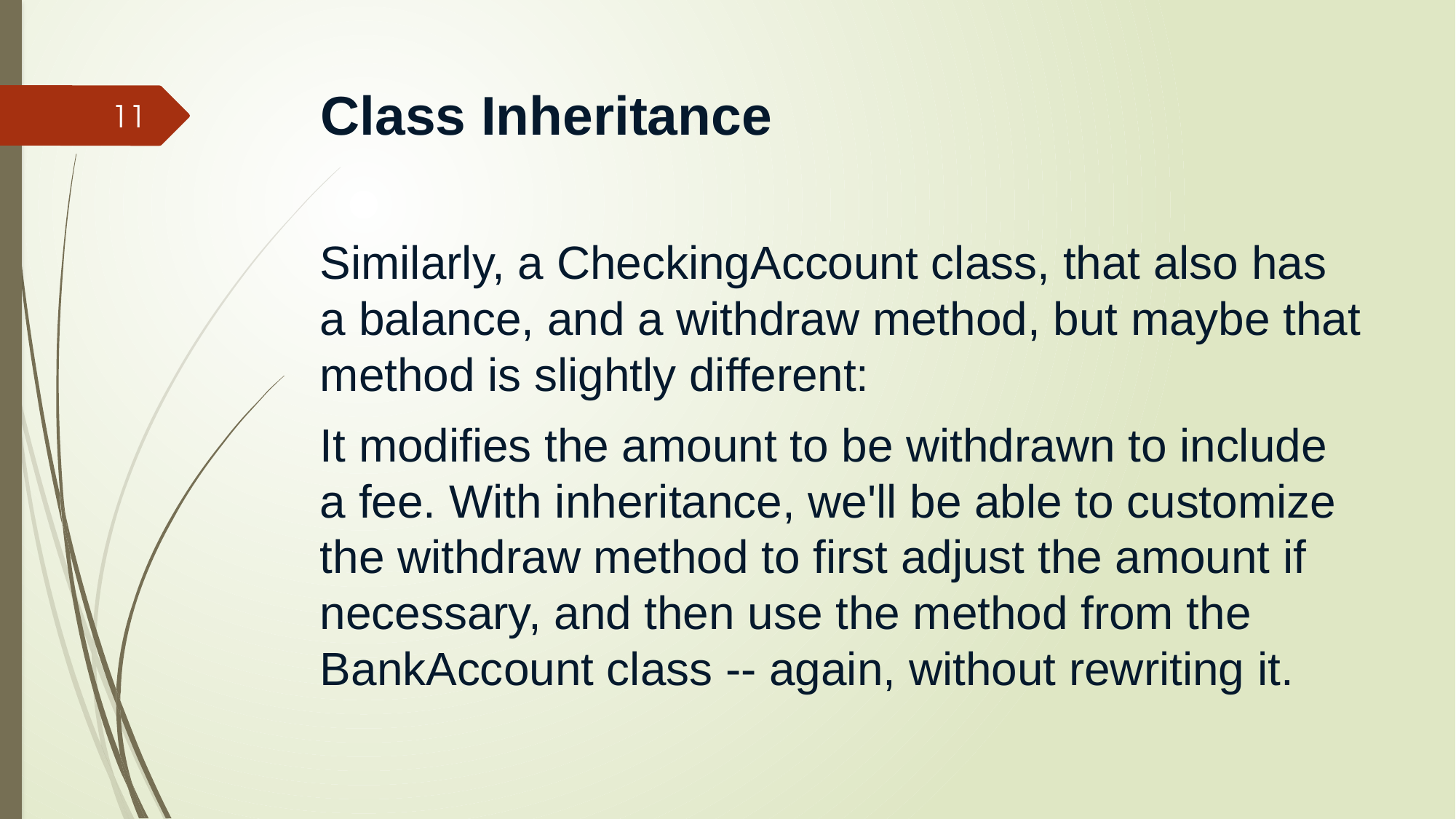

# Class Inheritance
11
Similarly, a CheckingAccount class, that also has a balance, and a withdraw method, but maybe that method is slightly different:
It modifies the amount to be withdrawn to include a fee. With inheritance, we'll be able to customize the withdraw method to first adjust the amount if necessary, and then use the method from the BankAccount class -- again, without rewriting it.